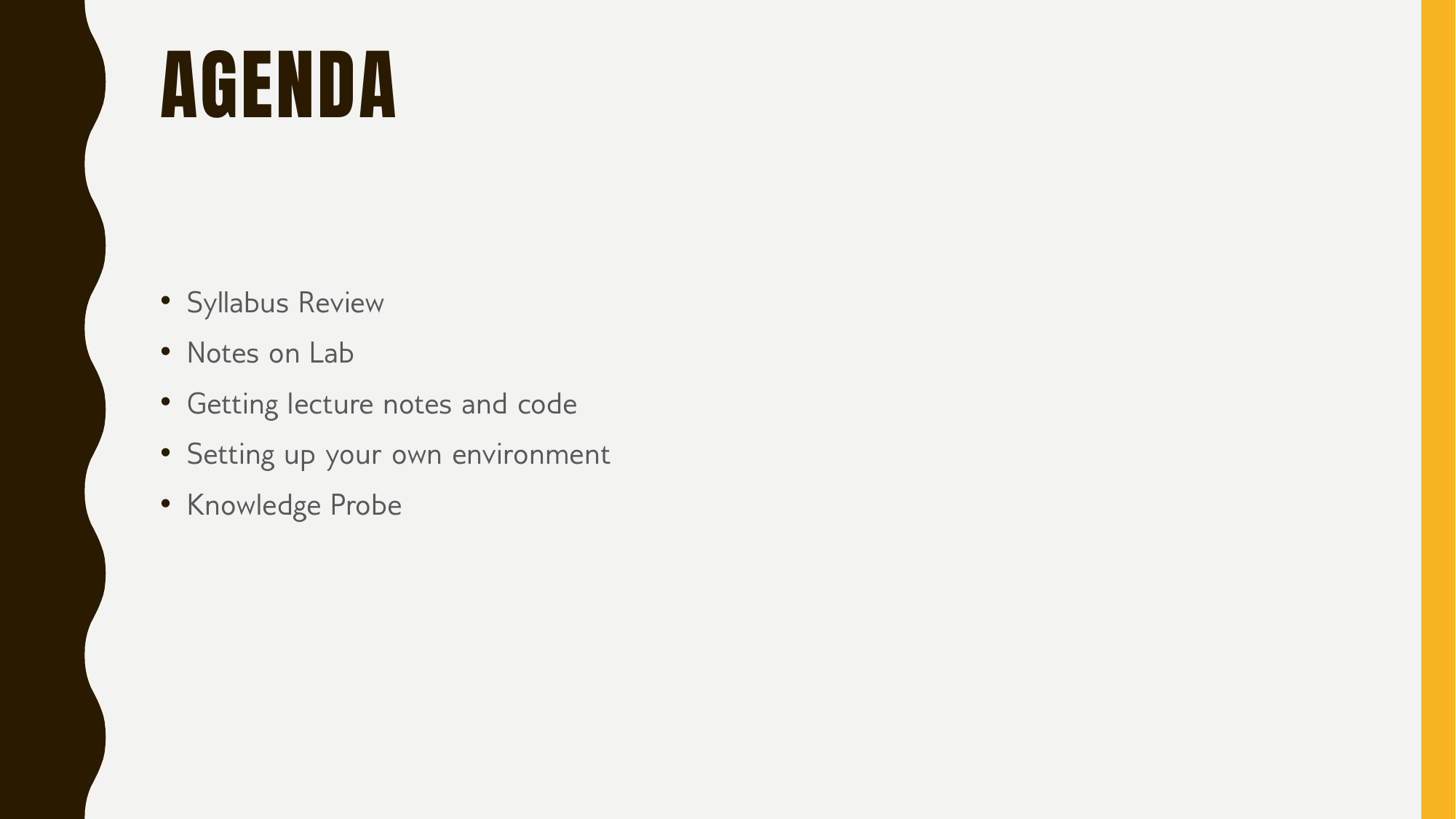

# Agenda
Syllabus Review
Notes on Lab
Getting lecture notes and code
Setting up your own environment
Knowledge Probe